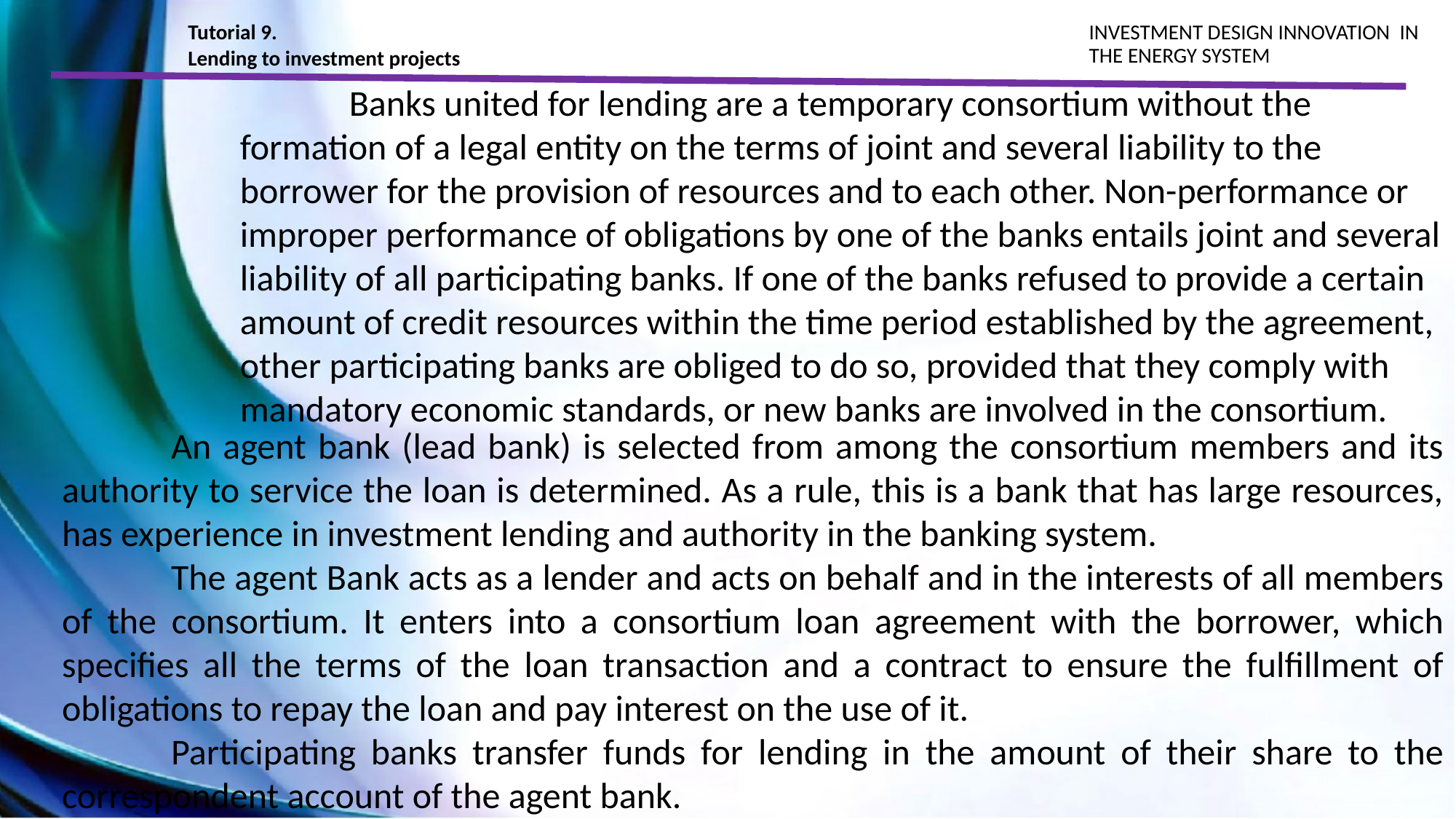

Tutorial 9.
Lending to investment projects
INVESTMENT DESIGN INNOVATION  IN
THE ENERGY SYSTEM
	Banks united for lending are a temporary consortium without the formation of a legal entity on the terms of joint and several liability to the borrower for the provision of resources and to each other. Non-performance or improper performance of obligations by one of the banks entails joint and several liability of all participating banks. If one of the banks refused to provide a certain amount of credit resources within the time period established by the agreement, other participating banks are obliged to do so, provided that they comply with mandatory economic standards, or new banks are involved in the consortium.
	An agent bank (lead bank) is selected from among the consortium members and its authority to service the loan is determined. As a rule, this is a bank that has large resources, has experience in investment lending and authority in the banking system.
	The agent Bank acts as a lender and acts on behalf and in the interests of all members of the consortium. It enters into a consortium loan agreement with the borrower, which specifies all the terms of the loan transaction and a contract to ensure the fulfillment of obligations to repay the loan and pay interest on the use of it.
	Participating banks transfer funds for lending in the amount of their share to the correspondent account of the agent bank.